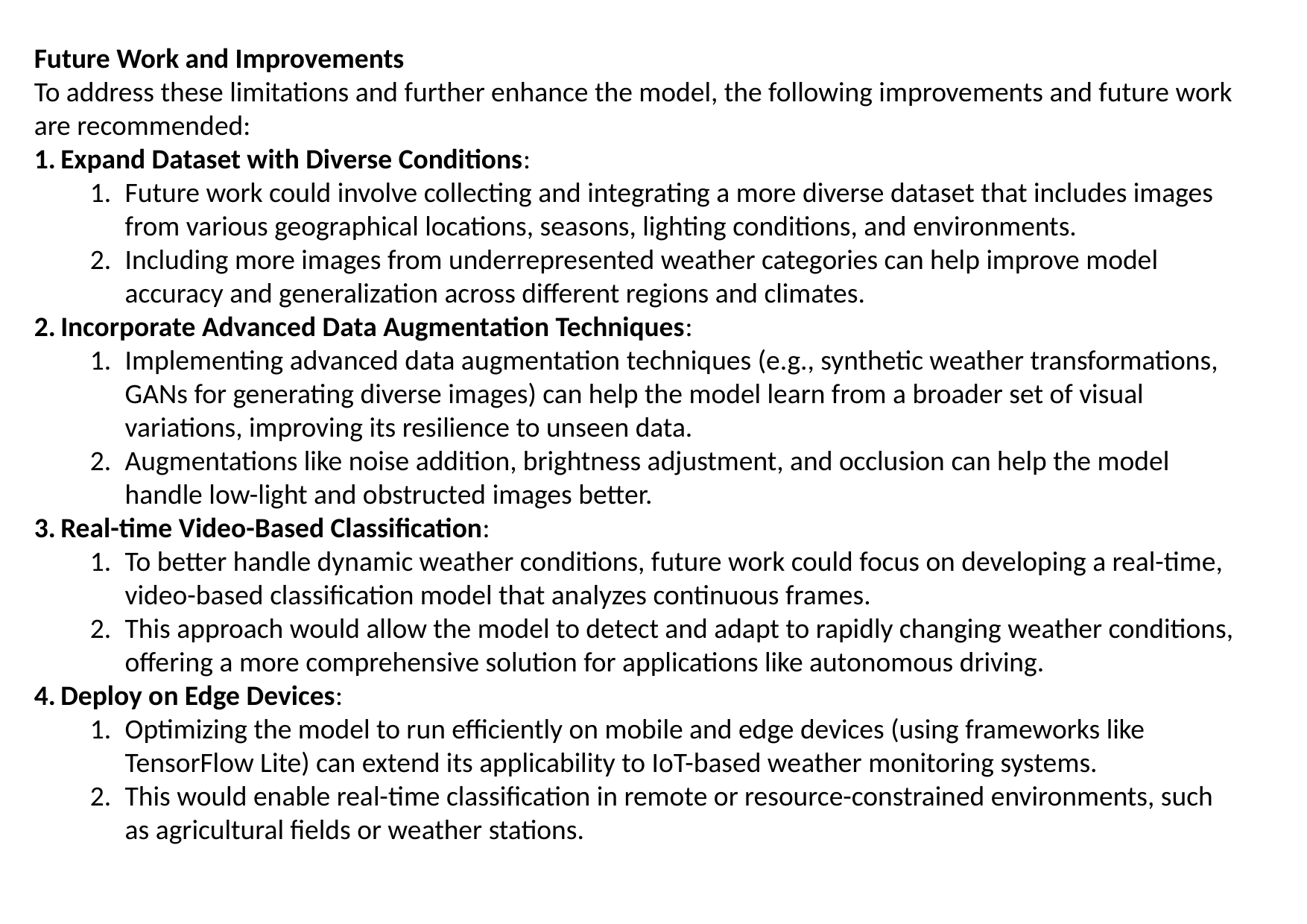

Future Work and Improvements
To address these limitations and further enhance the model, the following improvements and future work are recommended:
Expand Dataset with Diverse Conditions:
Future work could involve collecting and integrating a more diverse dataset that includes images from various geographical locations, seasons, lighting conditions, and environments.
Including more images from underrepresented weather categories can help improve model accuracy and generalization across different regions and climates.
Incorporate Advanced Data Augmentation Techniques:
Implementing advanced data augmentation techniques (e.g., synthetic weather transformations, GANs for generating diverse images) can help the model learn from a broader set of visual variations, improving its resilience to unseen data.
Augmentations like noise addition, brightness adjustment, and occlusion can help the model handle low-light and obstructed images better.
Real-time Video-Based Classification:
To better handle dynamic weather conditions, future work could focus on developing a real-time, video-based classification model that analyzes continuous frames.
This approach would allow the model to detect and adapt to rapidly changing weather conditions, offering a more comprehensive solution for applications like autonomous driving.
Deploy on Edge Devices:
Optimizing the model to run efficiently on mobile and edge devices (using frameworks like TensorFlow Lite) can extend its applicability to IoT-based weather monitoring systems.
This would enable real-time classification in remote or resource-constrained environments, such as agricultural fields or weather stations.